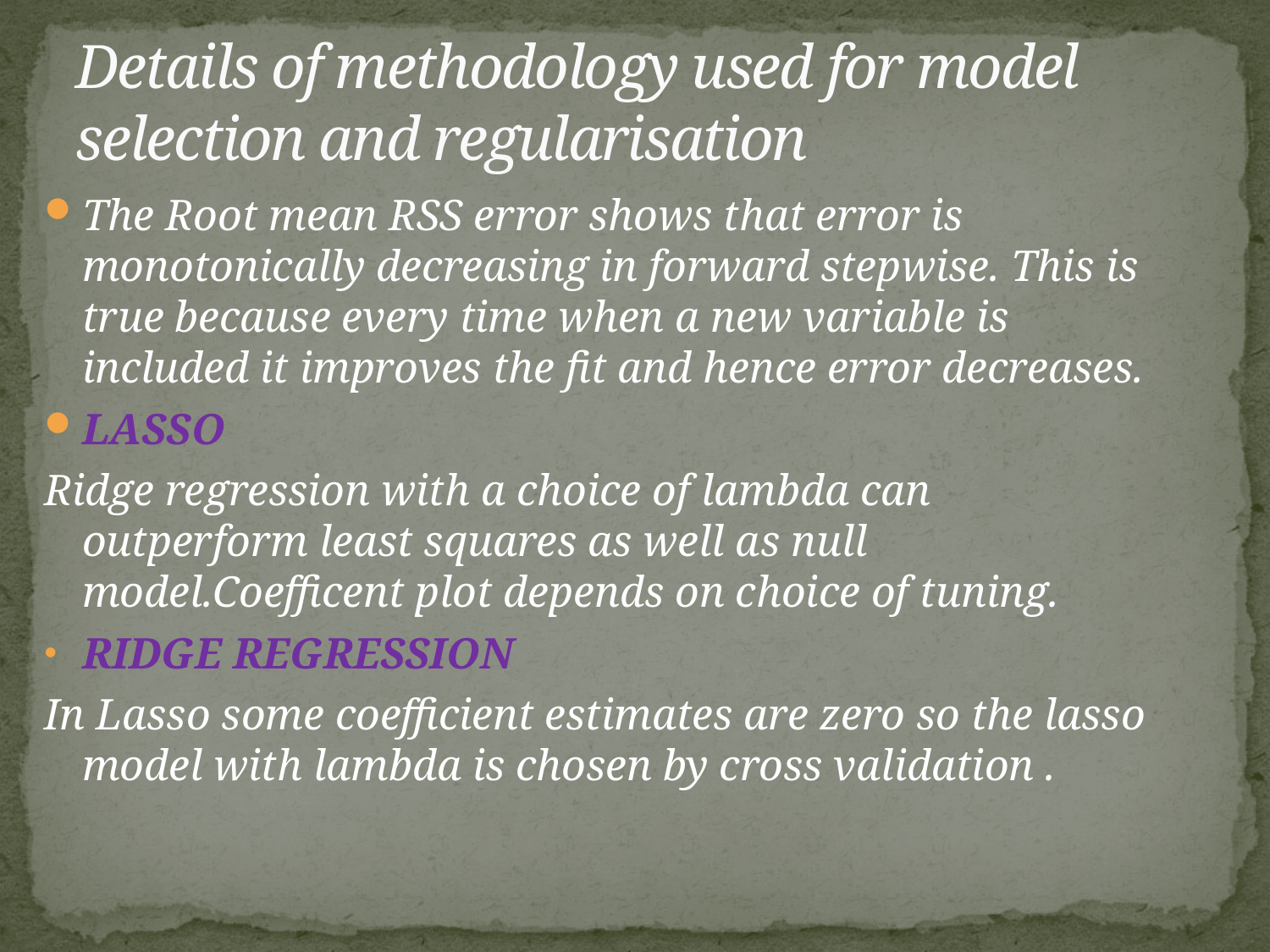

# Details of methodology used for model selection and regularisation
The Root mean RSS error shows that error is monotonically decreasing in forward stepwise. This is true because every time when a new variable is included it improves the fit and hence error decreases.
LASSO
Ridge regression with a choice of lambda can outperform least squares as well as null model.Coefficent plot depends on choice of tuning.
RIDGE REGRESSION
In Lasso some coefficient estimates are zero so the lasso model with lambda is chosen by cross validation .